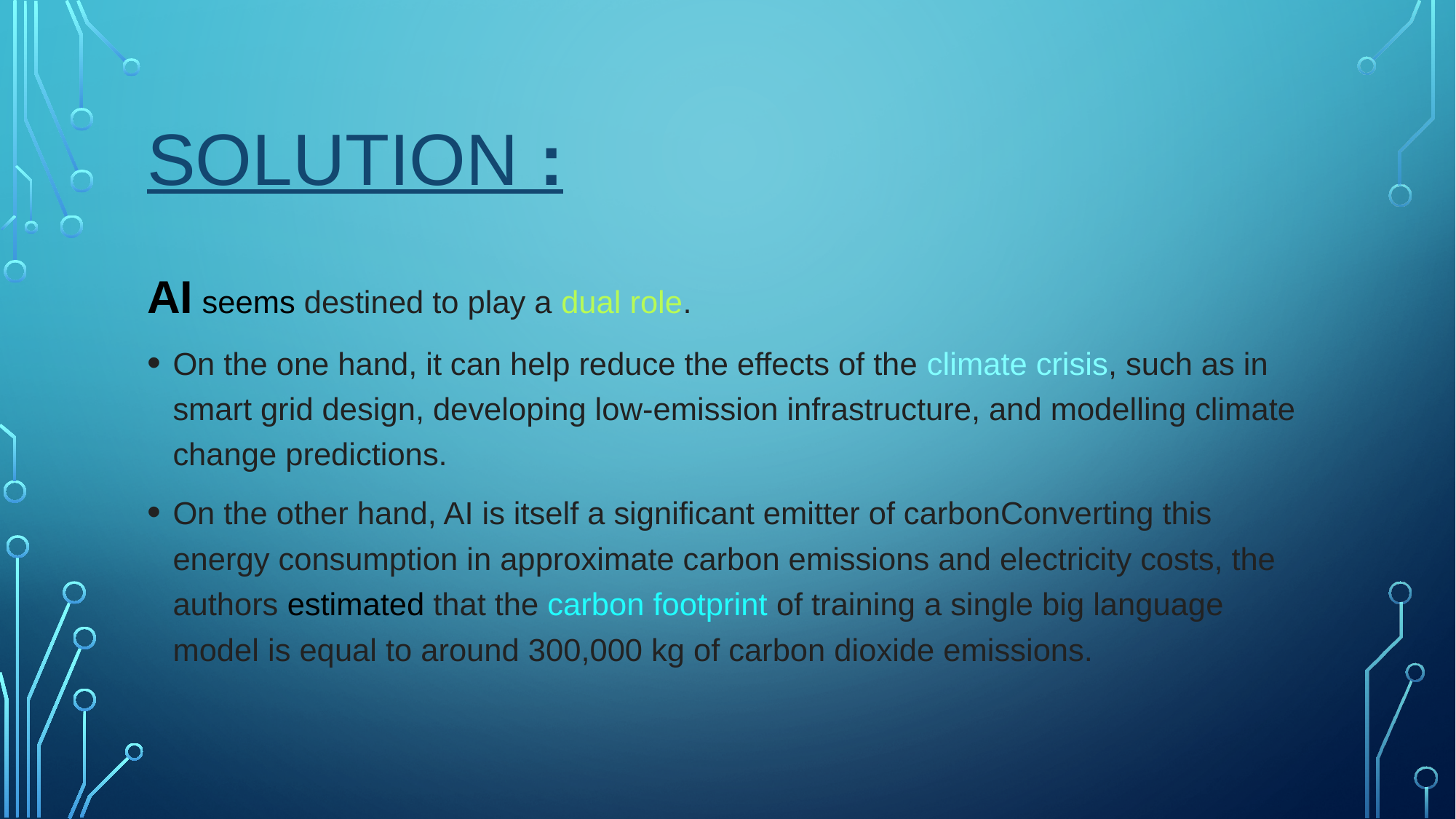

# Solution :
AI seems destined to play a dual role.
On the one hand, it can help reduce the effects of the climate crisis, such as in smart grid design, developing low-emission infrastructure, and modelling climate change predictions.
On the other hand, AI is itself a significant emitter of carbonConverting this energy consumption in approximate carbon emissions and electricity costs, the authors estimated that the carbon footprint of training a single big language model is equal to around 300,000 kg of carbon dioxide emissions.